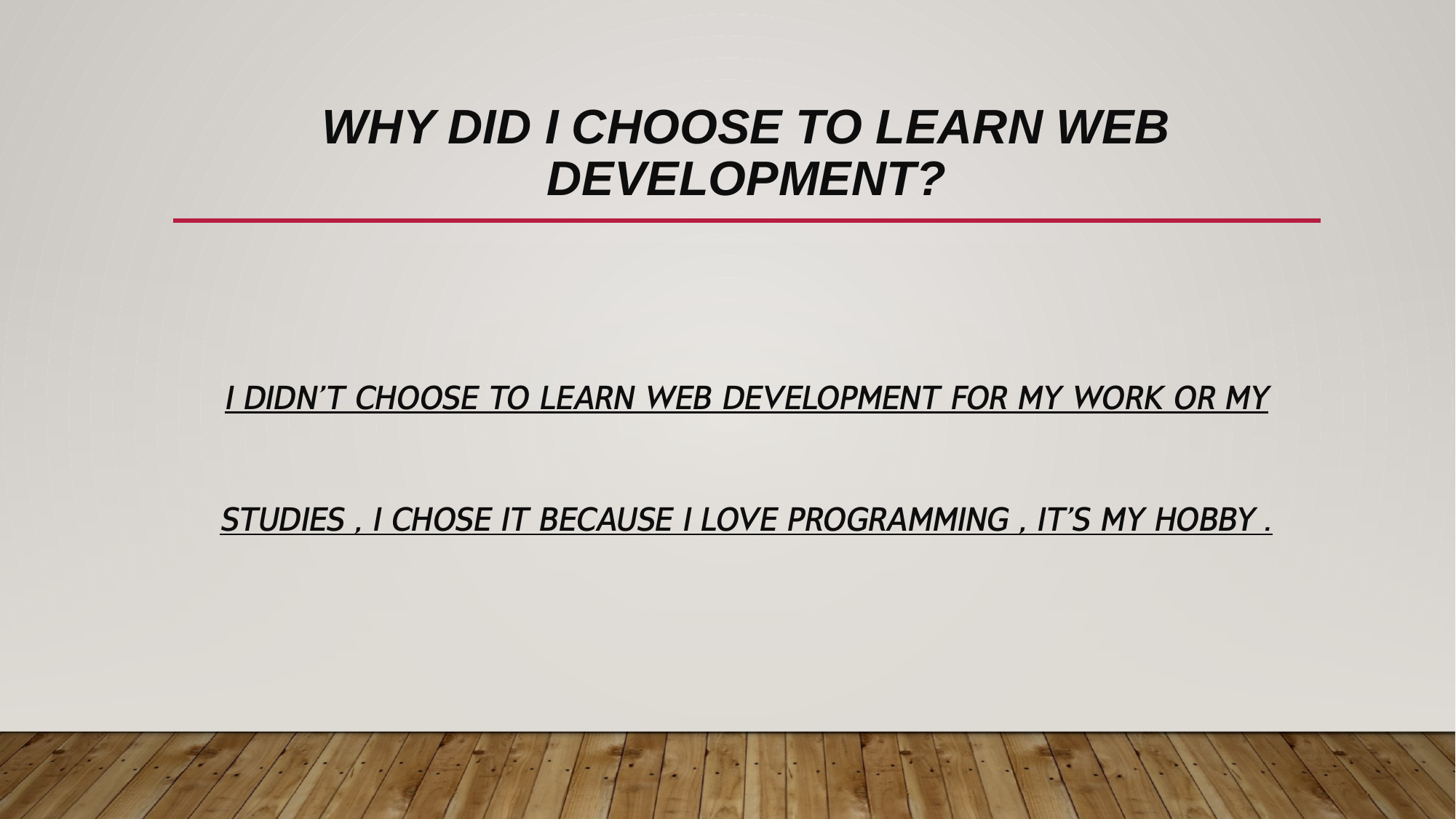

# Why did i choose to learn web development?

I DIDN’T CHOOSE TO LEARN WEB DEVELOPMENT FOR MY WORK OR MY STUDIES , I CHOSE IT BECAUSE I LOVE PROGRAMMING , IT’S MY HOBBY .